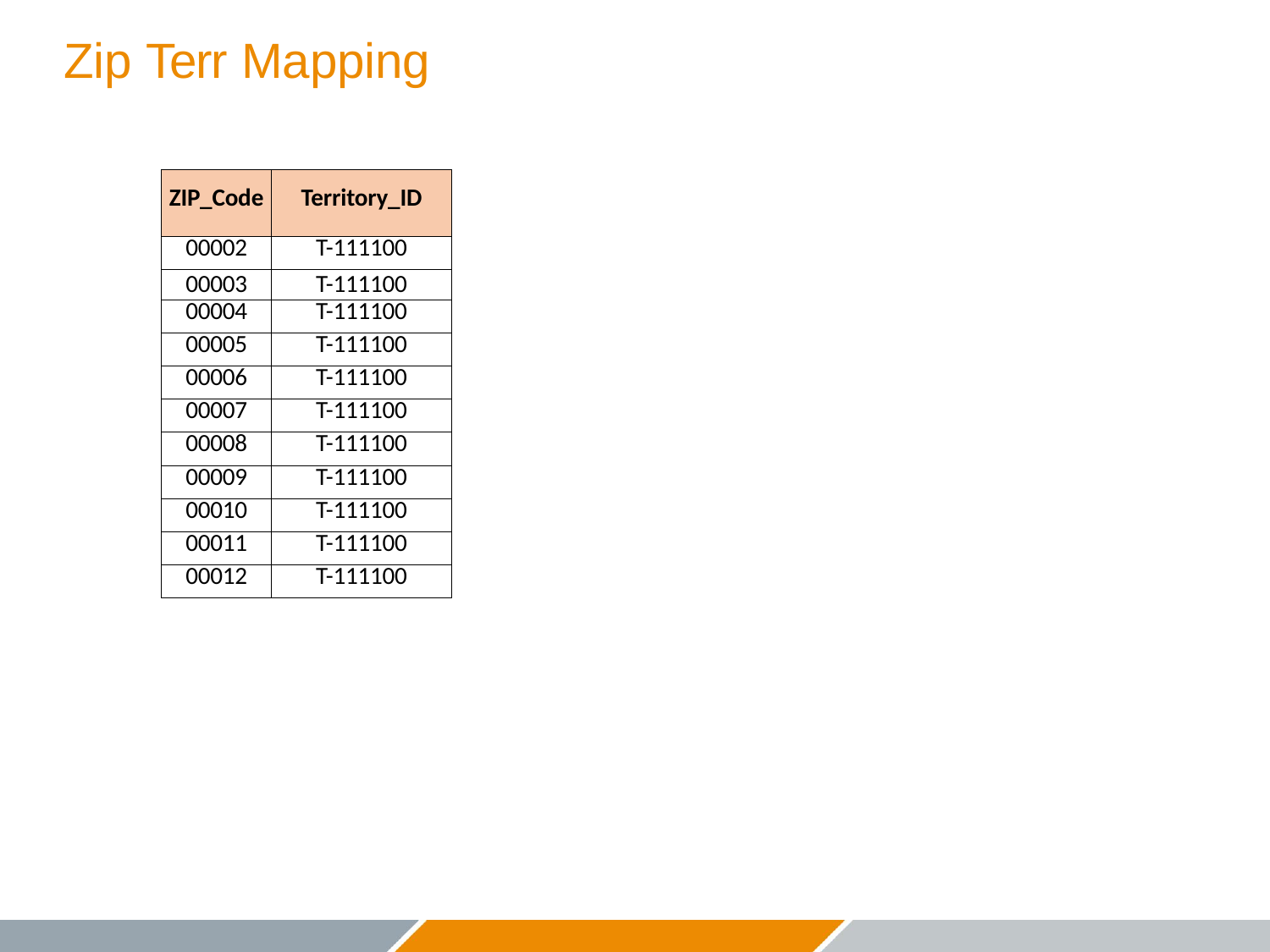

# Zip Terr Mapping
| ZIP\_Code | Territory\_ID |
| --- | --- |
| 00002 | T-111100 |
| 00003 | T-111100 |
| 00004 | T-111100 |
| 00005 | T-111100 |
| 00006 | T-111100 |
| 00007 | T-111100 |
| 00008 | T-111100 |
| 00009 | T-111100 |
| 00010 | T-111100 |
| 00011 | T-111100 |
| 00012 | T-111100 |